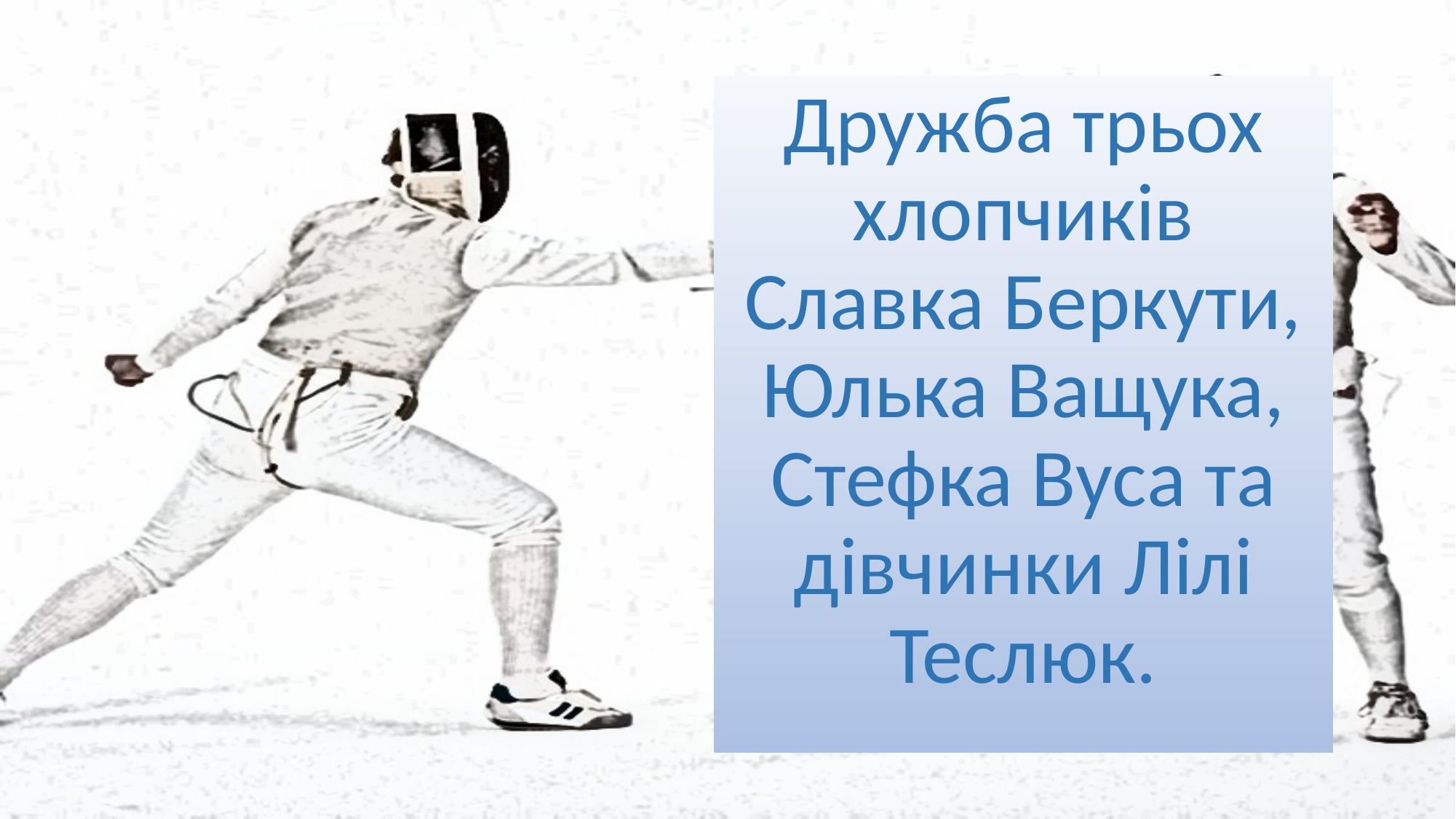

Дружба трьох хлопчиків Славка Беркути, Юлька Ващука, Стефка Вуса та дівчинки Лілі Теслюк.